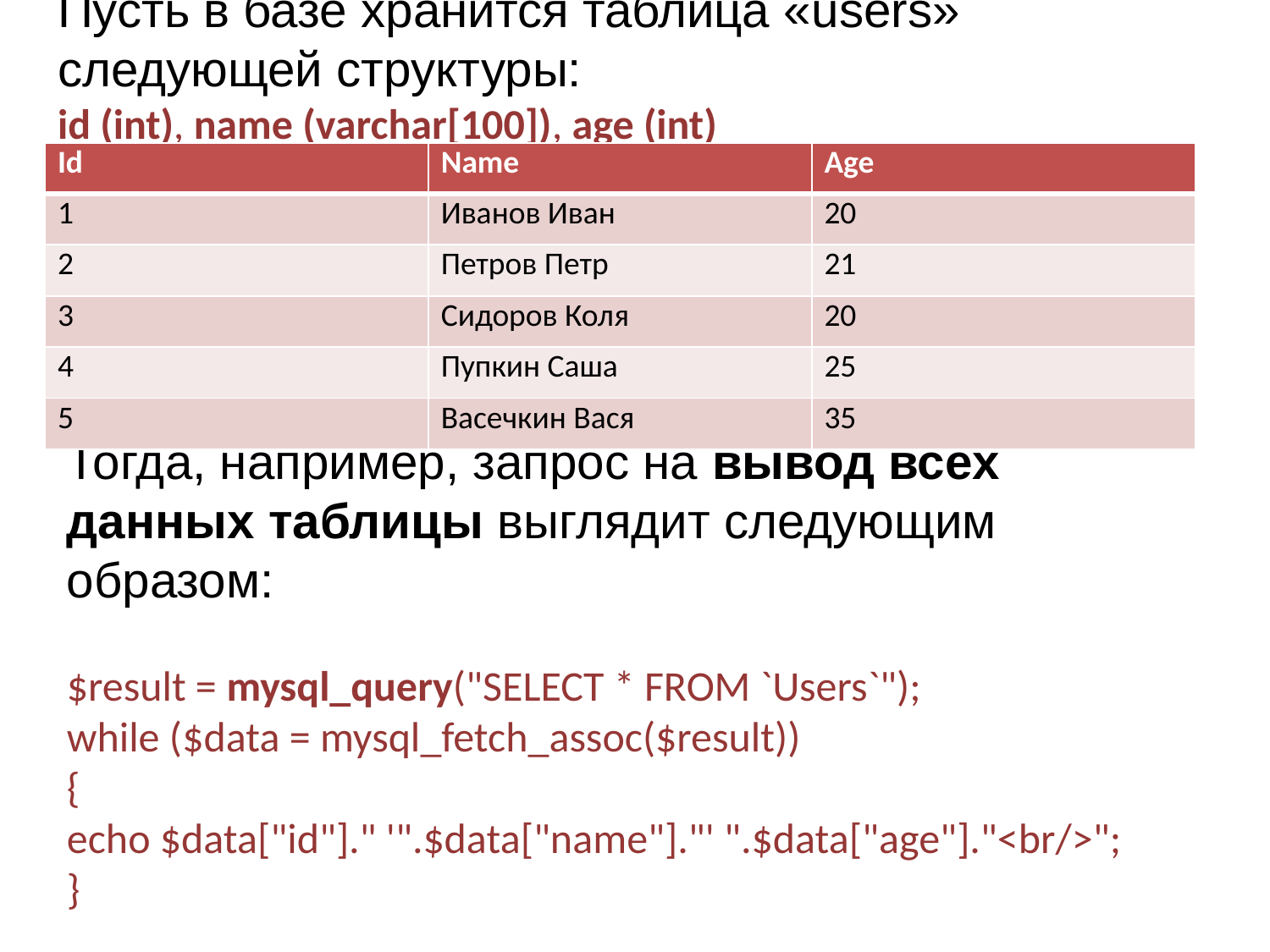

# Пусть в базе хранится таблица «users» следующей структуры: id (int), name (varchar[100]), age (int)
| Id | Name | Age |
| --- | --- | --- |
| 1 | Иванов Иван | 20 |
| 2 | Петров Петр | 21 |
| 3 | Сидоров Коля | 20 |
| 4 | Пупкин Саша | 25 |
| 5 | Васечкин Вася | 35 |

Тогда, например, запрос на вывод всех данных таблицы выглядит следующим образом:

$result = mysql_query("SELECT * FROM `Users`");
while ($data = mysql_fetch_assoc($result))
{
echo $data["id"]." '".$data["name"]."' ".$data["age"]."<br/>";
}